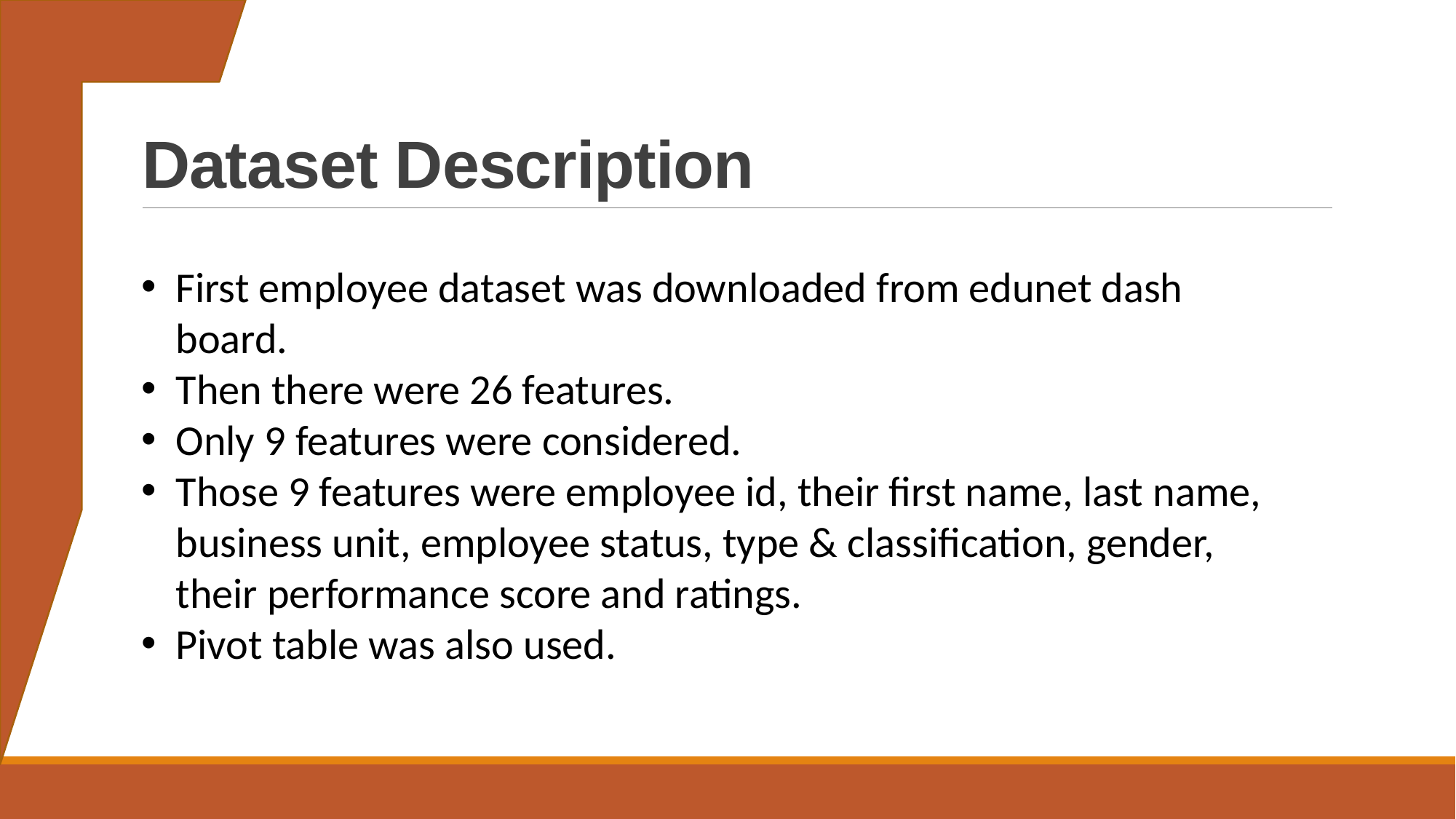

# Dataset Description
First employee dataset was downloaded from edunet dash board.
Then there were 26 features.
Only 9 features were considered.
Those 9 features were employee id, their first name, last name, business unit, employee status, type & classification, gender, their performance score and ratings.
Pivot table was also used.
This Photo by Unknown Author is licensed under CC BY-SA-NC